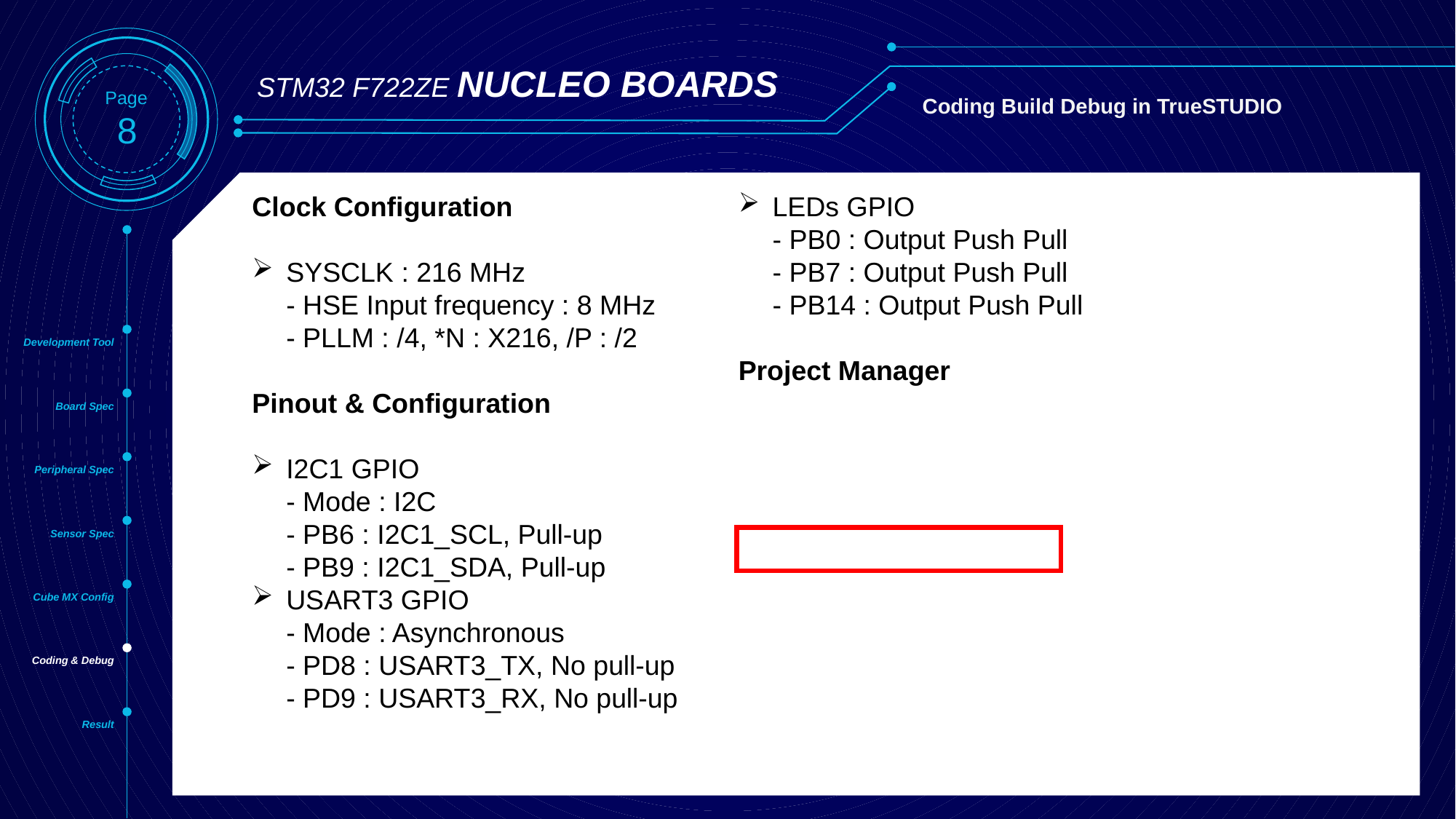

Clock Configuration

SYSCLK : 216 MHz
- HSE Input frequency : 8 MHz
- PLLM : /4, *N : X216, /P : /2

Pinout & Configuration

I2C1 GPIO
- Mode : I2C
- PB6 : I2C1_SCL, Pull-up
- PB9 : I2C1_SDA, Pull-up
USART3 GPIO
- Mode : Asynchronous
- PD8 : USART3_TX, No pull-up
- PD9 : USART3_RX, No pull-up

LEDs GPIO
- PB0 : Output Push Pull
- PB7 : Output Push Pull
- PB14 : Output Push Pull

Project Manager